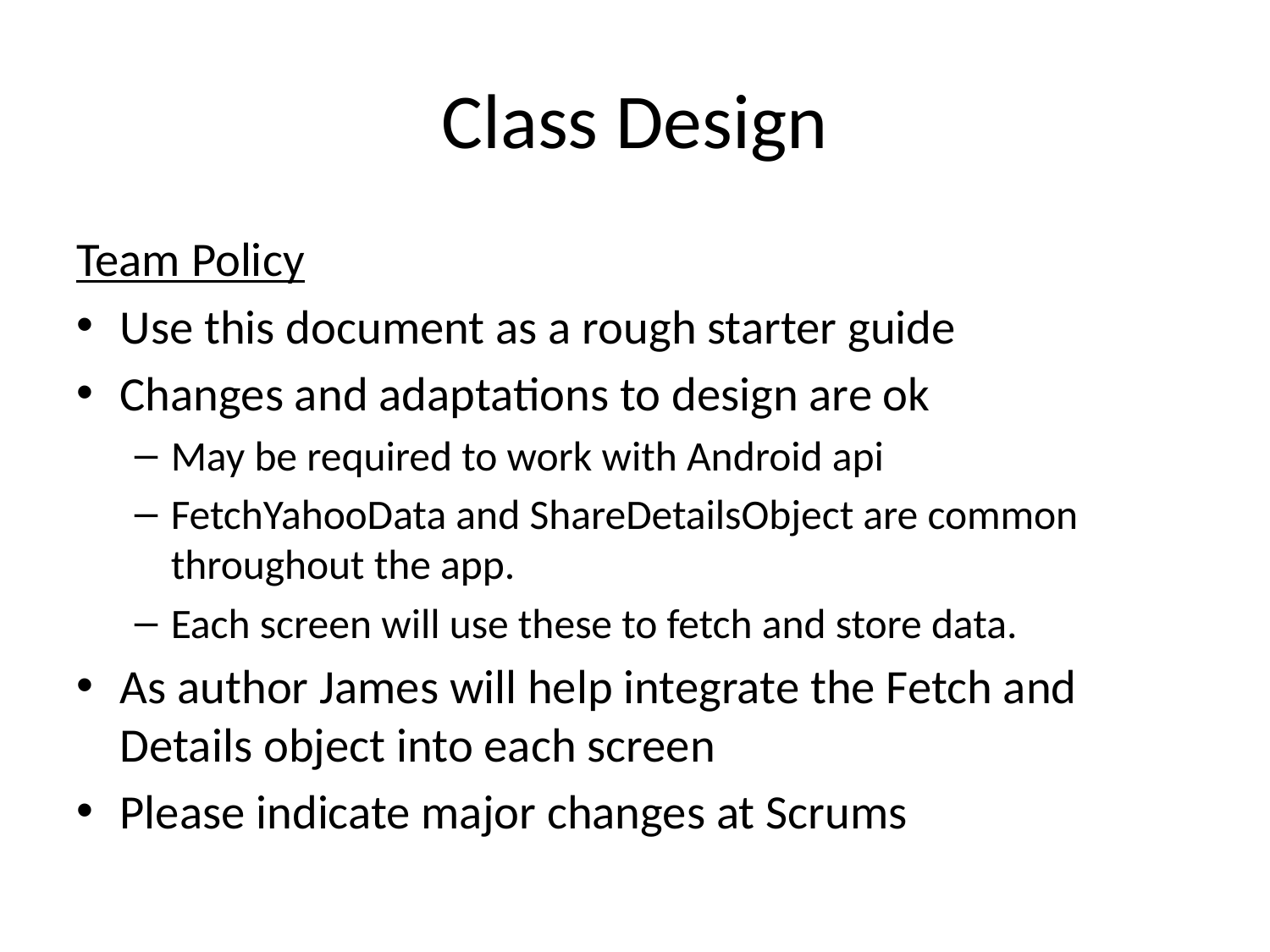

# Class Design
Team Policy
Use this document as a rough starter guide
Changes and adaptations to design are ok
May be required to work with Android api
FetchYahooData and ShareDetailsObject are common throughout the app.
Each screen will use these to fetch and store data.
As author James will help integrate the Fetch and Details object into each screen
Please indicate major changes at Scrums